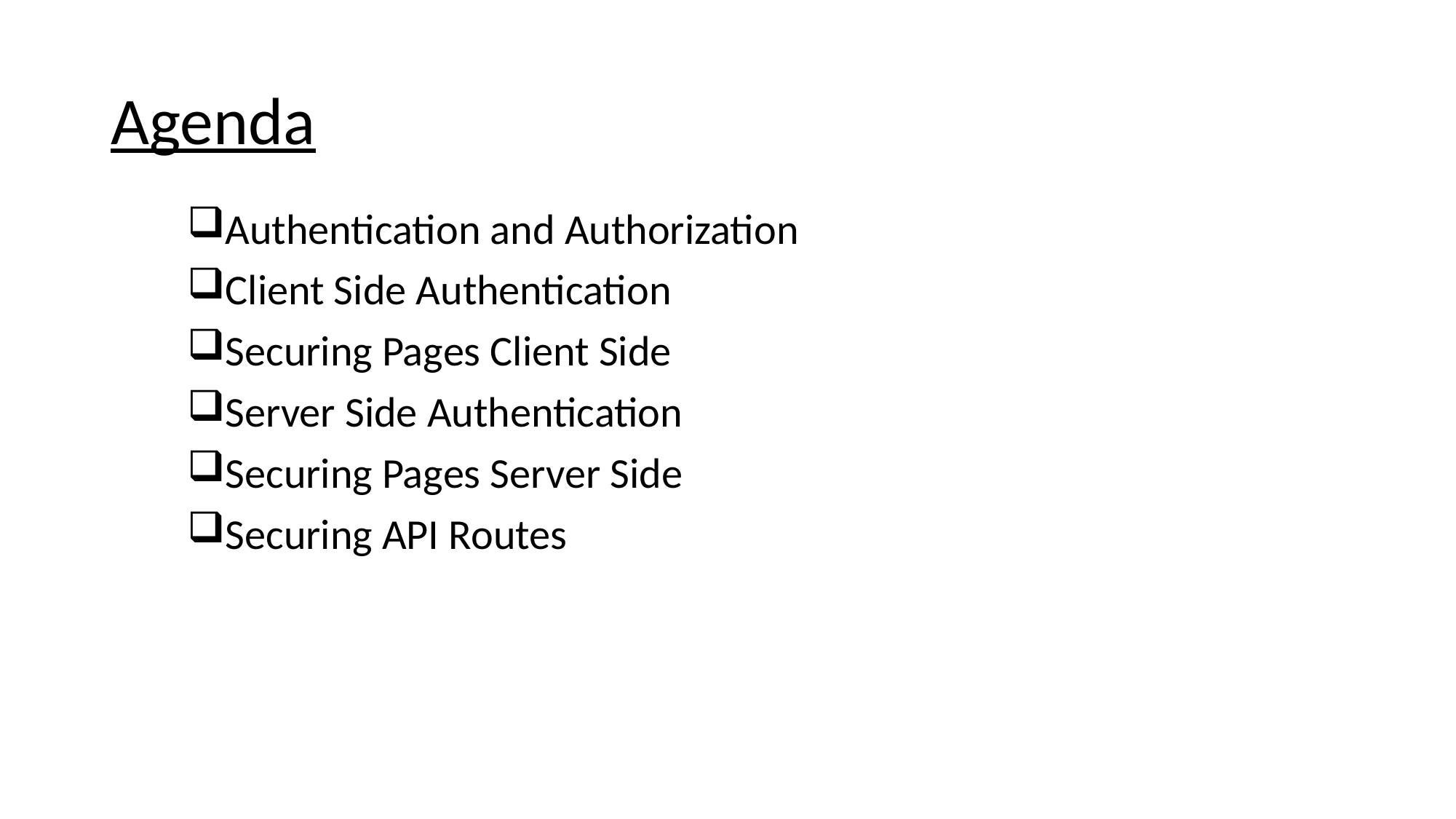

# Agenda
Authentication and Authorization
Client Side Authentication
Securing Pages Client Side
Server Side Authentication
Securing Pages Server Side
Securing API Routes